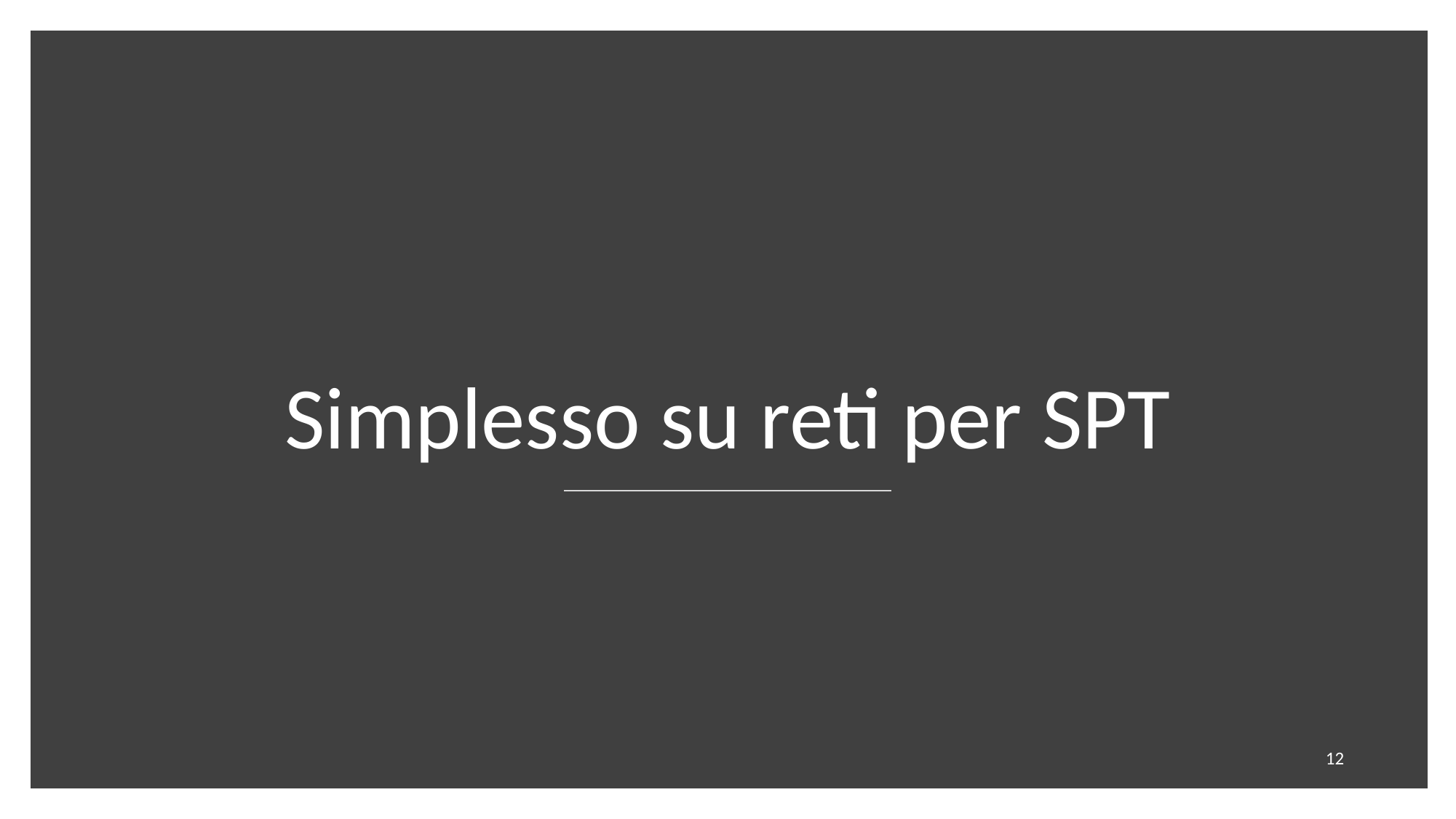

# Simplesso su reti per SPT
12